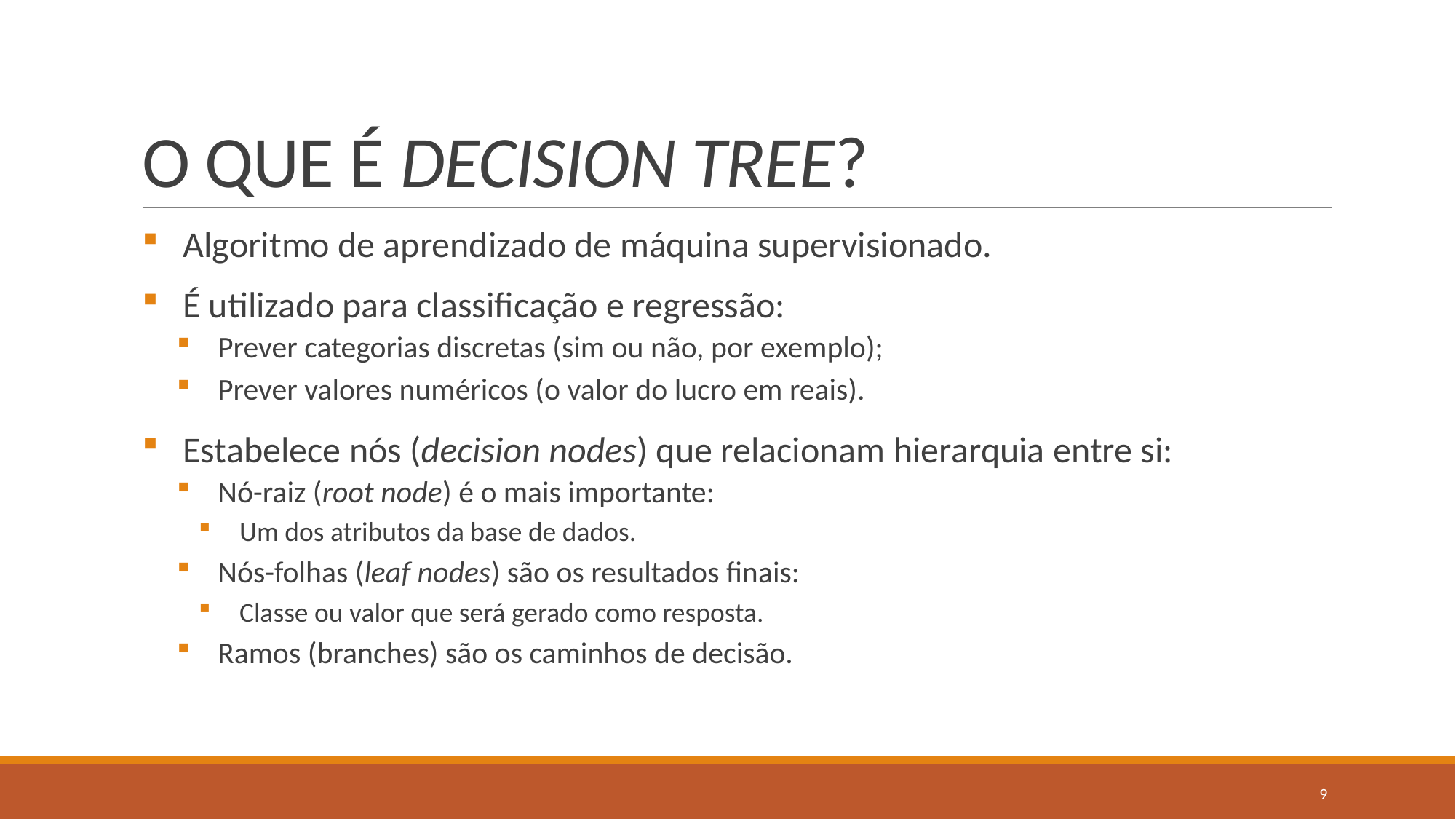

# O QUE É DECISION TREE?
Algoritmo de aprendizado de máquina supervisionado.
É utilizado para classificação e regressão:
Prever categorias discretas (sim ou não, por exemplo);
Prever valores numéricos (o valor do lucro em reais).
Estabelece nós (decision nodes) que relacionam hierarquia entre si:
Nó-raiz (root node) é o mais importante:
Um dos atributos da base de dados.
Nós-folhas (leaf nodes) são os resultados finais:
Classe ou valor que será gerado como resposta.
Ramos (branches) são os caminhos de decisão.
9